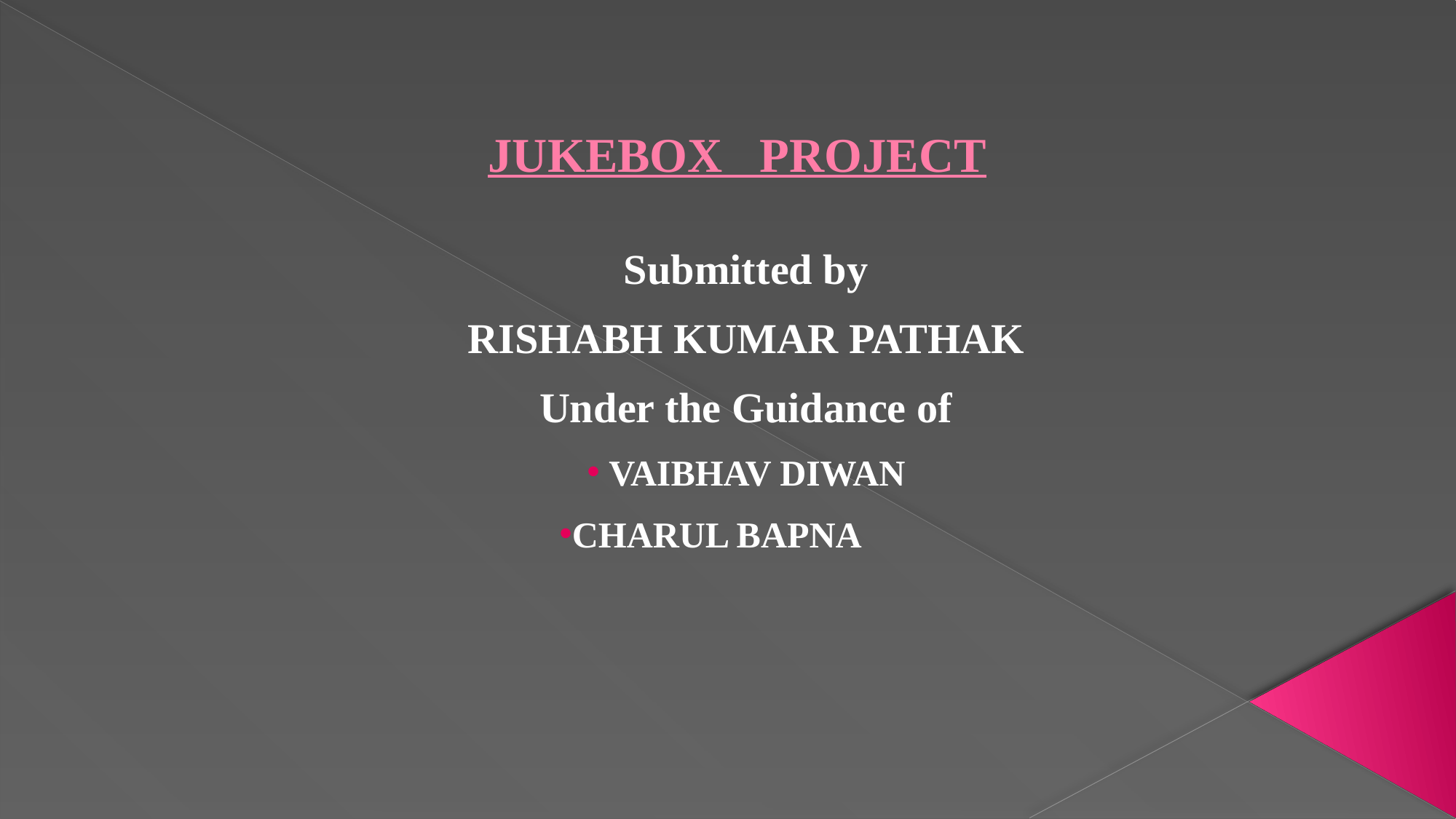

# JUKEBOX   PROJECT
Submitted by
RISHABH KUMAR PATHAK
Under the Guidance of
 VAIBHAV DIWAN
CHARUL BAPNA